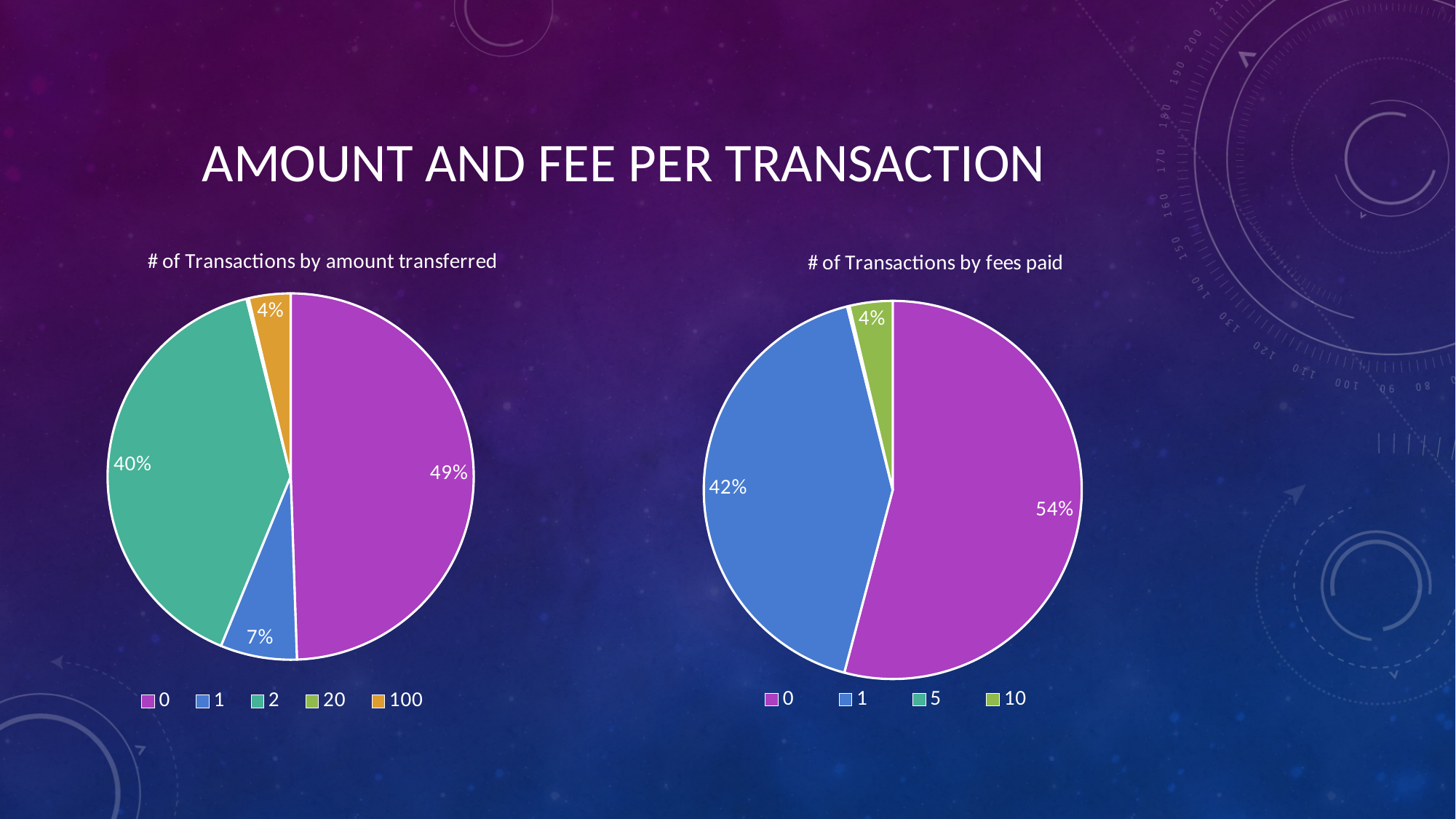

# Amount and fee per transaction

### Chart: # of Transactions by amount transferred

| Category | Count of to | Count of from | Average of fee |
|---|---|---|---|
| 0 | 497.0 | 497.0 | 0.0 |
| 1 | 68.0 | 68.0 | 0.3088235294117647 |
| 2 | 401.0 | 401.0 | 1.0 |
| 20 | 2.0 | 2.0 | 5.0 |
| 100 | 37.0 | 37.0 | 10.0 |

### Chart: # of Transactions by fees paid

| Category | Count of to | Count of from | Sum of amount |
|---|---|---|---|
| 0 | 544.0 | 544.0 | 47.0 |
| 1 | 422.0 | 422.0 | 823.0 |
| 5 | 2.0 | 2.0 | 40.0 |
| 10 | 37.0 | 37.0 | 3700.0 |